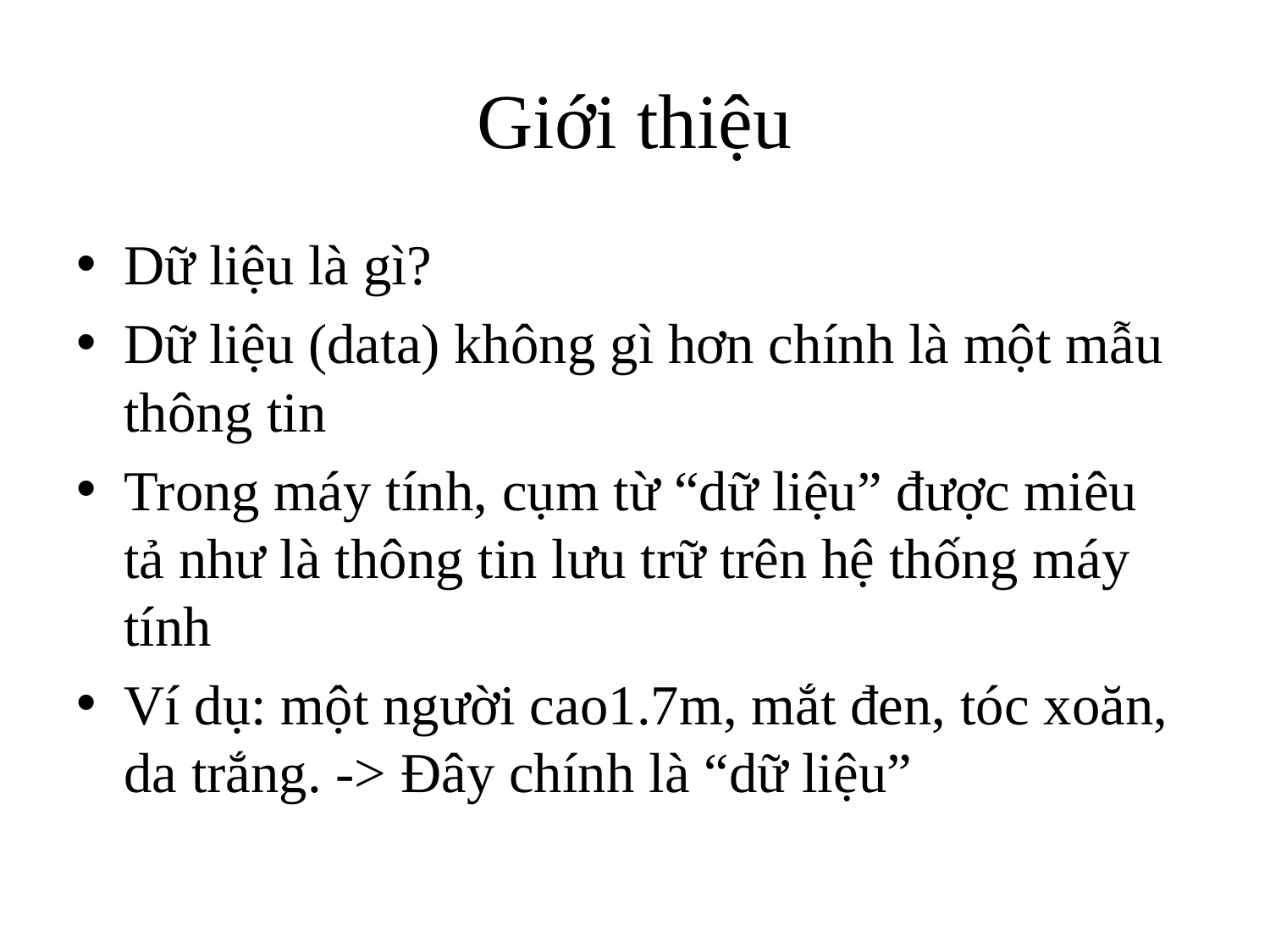

# Giới thiệu
Dữ liệu là gì?
Dữ liệu (data) không gì hơn chính là một mẫu thông tin
Trong máy tính, cụm từ “dữ liệu” được miêu tả như là thông tin lưu trữ trên hệ thống máy tính
Ví dụ: một người cao1.7m, mắt đen, tóc xoăn, da trắng. -> Đây chính là “dữ liệu”